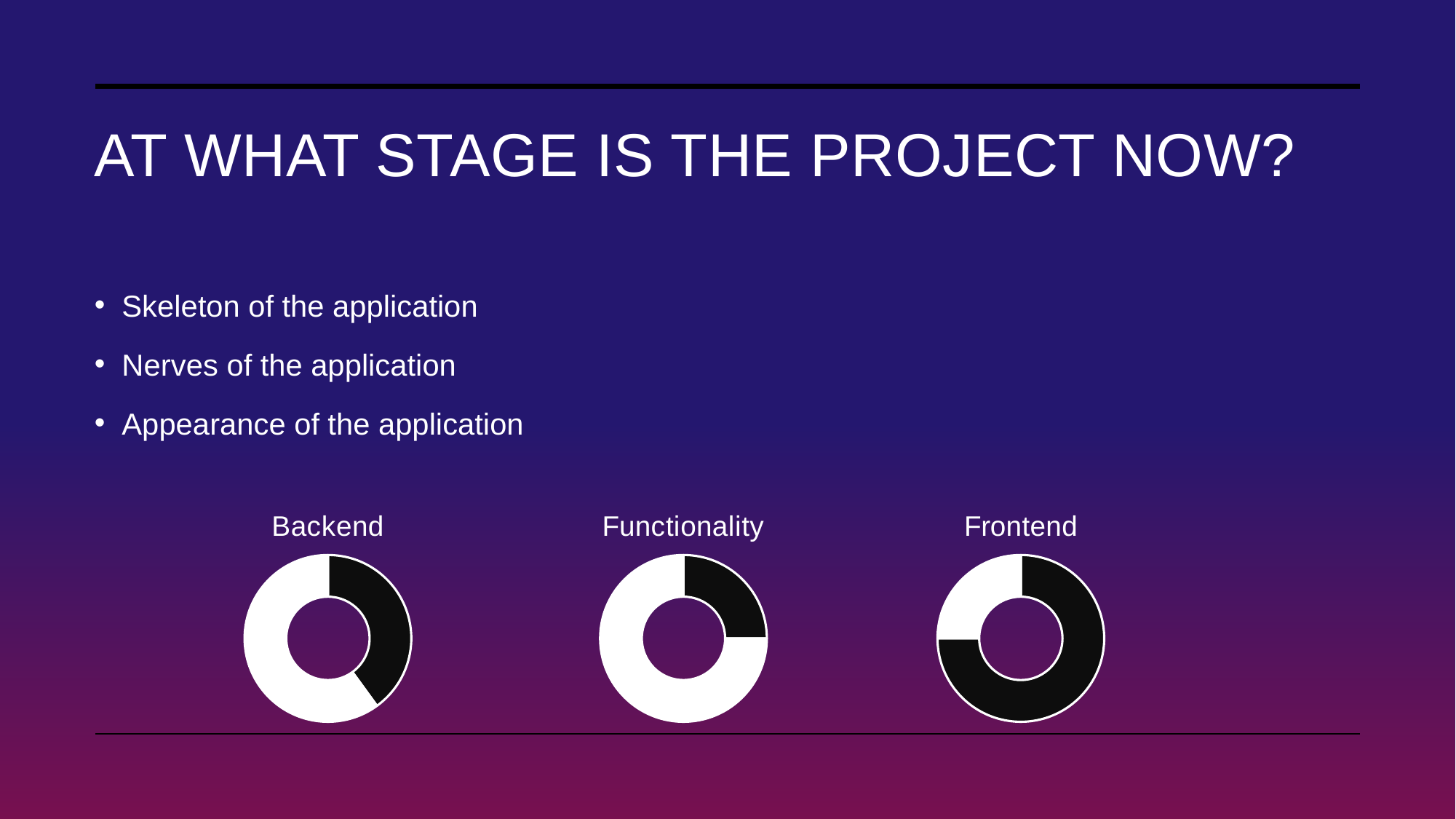

# At what stage ıs the project now?
Skeleton of the application
Nerves of the application
Appearance of the application

### Chart: Backend

| Category | Sales |
|---|---|
| 1st Qtr | 40.0 |
| 2nd Qtr | 60.0 |
| 3rd Qtr | None |
| 4th Qtr | None |

### Chart: Functionality

| Category | Sales |
|---|---|
| 1st Qtr | 20.0 |
| 2nd Qtr | 60.0 |
| 3rd Qtr | None |
| 4th Qtr | None |

### Chart: Frontend

| Category | Sales |
|---|---|
| 1st Qtr | 75.0 |
| 2nd Qtr | 25.0 |
| 3rd Qtr | None |
| 4th Qtr | None |